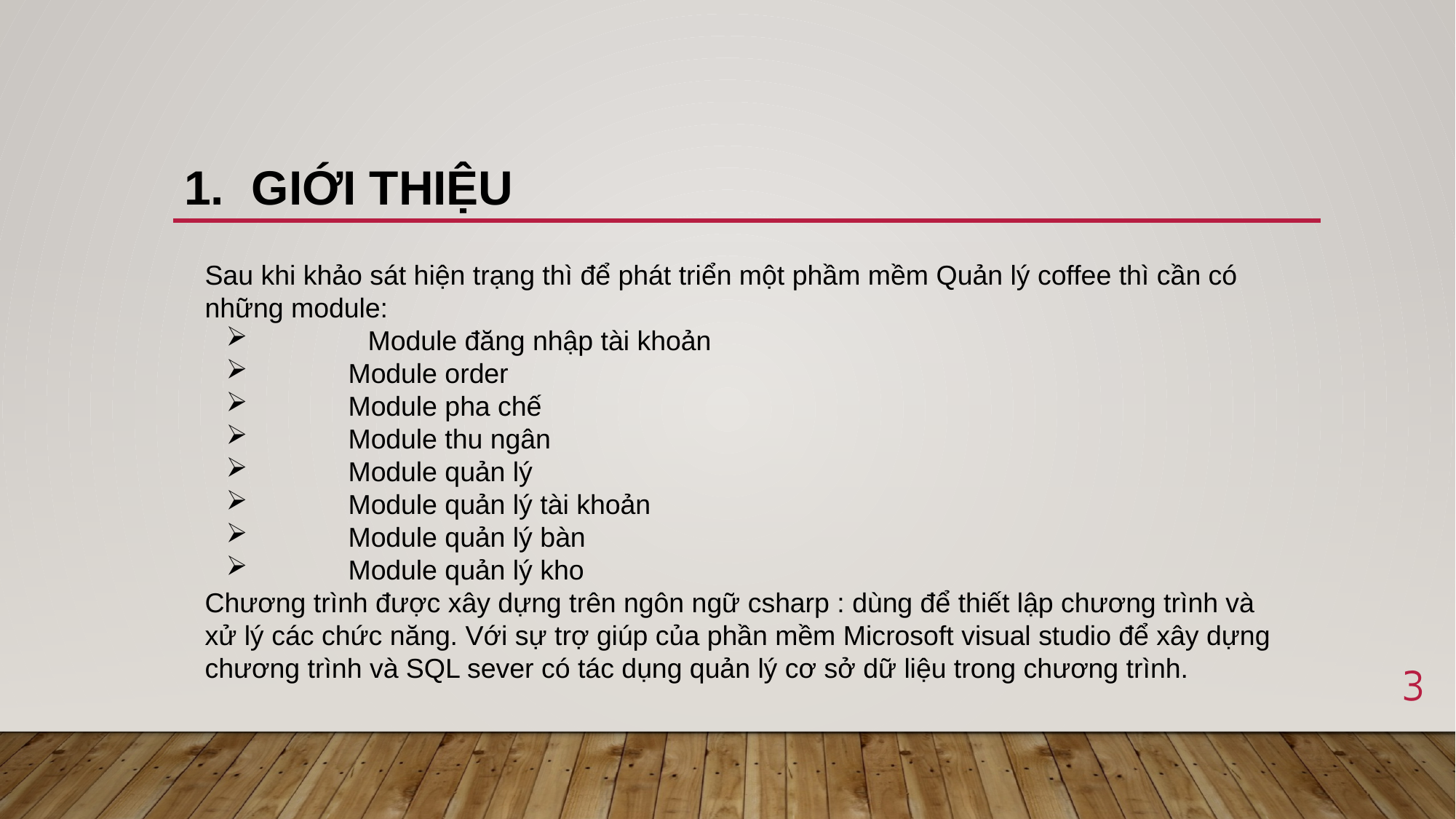

# Giới thiệu
Sau khi khảo sát hiện trạng thì để phát triển một phầm mềm Quản lý coffee thì cần có những module:
	Module đăng nhập tài khoản
	Module order
	Module pha chế
	Module thu ngân
	Module quản lý
	Module quản lý tài khoản
	Module quản lý bàn
	Module quản lý kho
Chương trình được xây dựng trên ngôn ngữ csharp : dùng để thiết lập chương trình và xử lý các chức năng. Với sự trợ giúp của phần mềm Microsoft visual studio để xây dựng chương trình và SQL sever có tác dụng quản lý cơ sở dữ liệu trong chương trình.

3